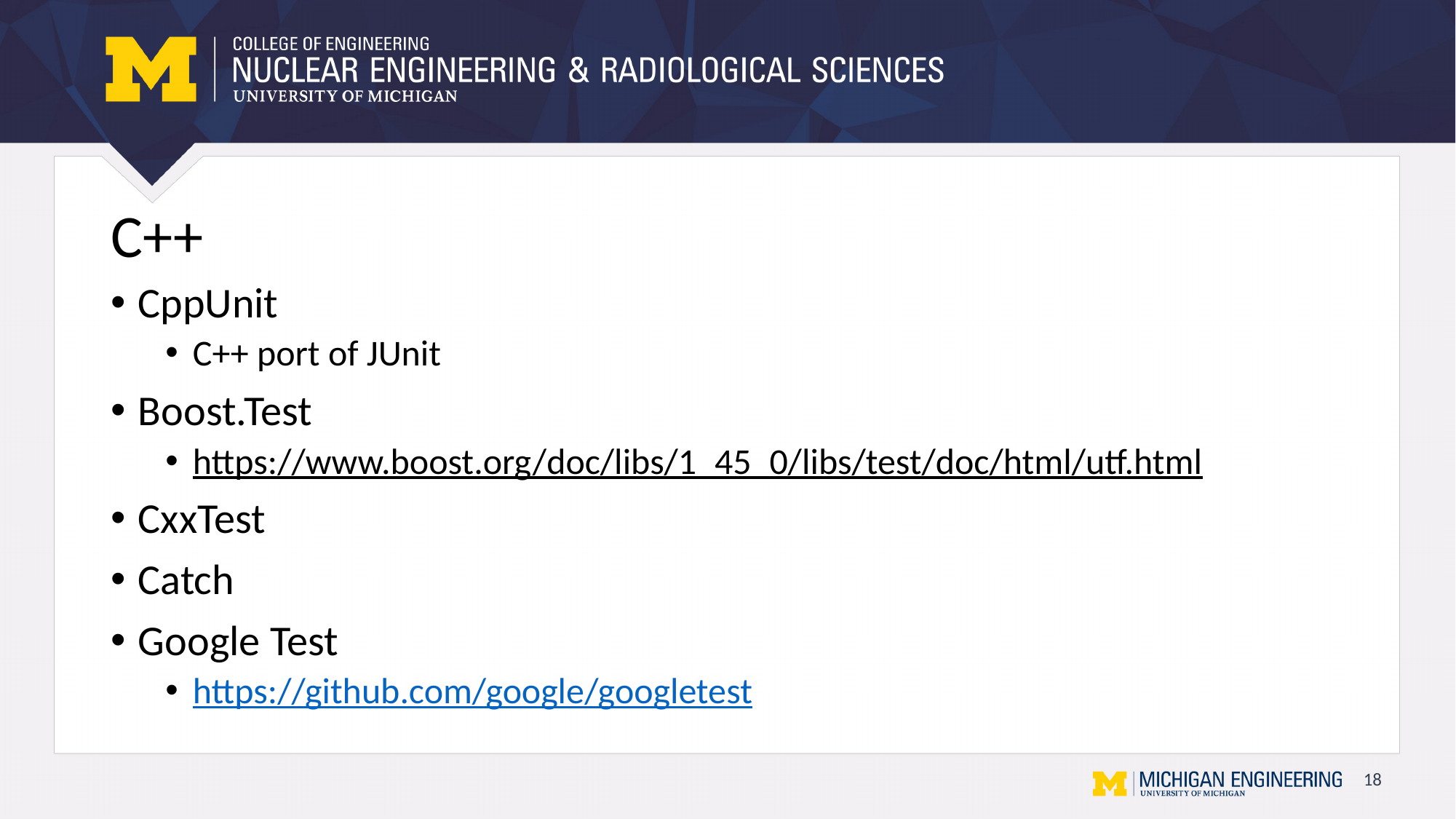

# C++
CppUnit
C++ port of JUnit
Boost.Test
https://www.boost.org/doc/libs/1_45_0/libs/test/doc/html/utf.html
CxxTest
Catch
Google Test
https://github.com/google/googletest